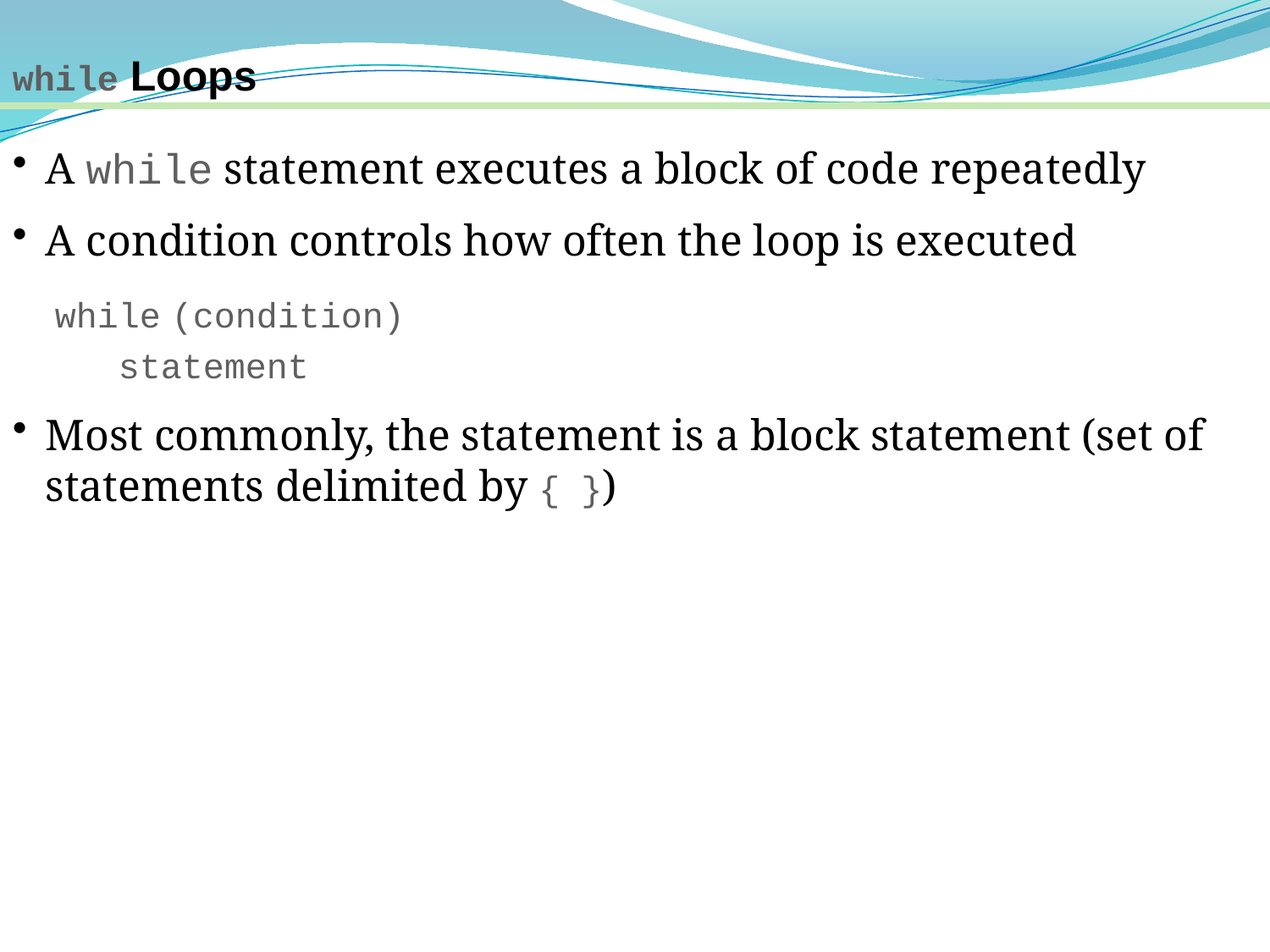

while Loops

A while statement executes a block of code repeatedly
A condition controls how often the loop is executed
  while (condition)
     statement
Most commonly, the statement is a block statement (set of statements delimited by { })